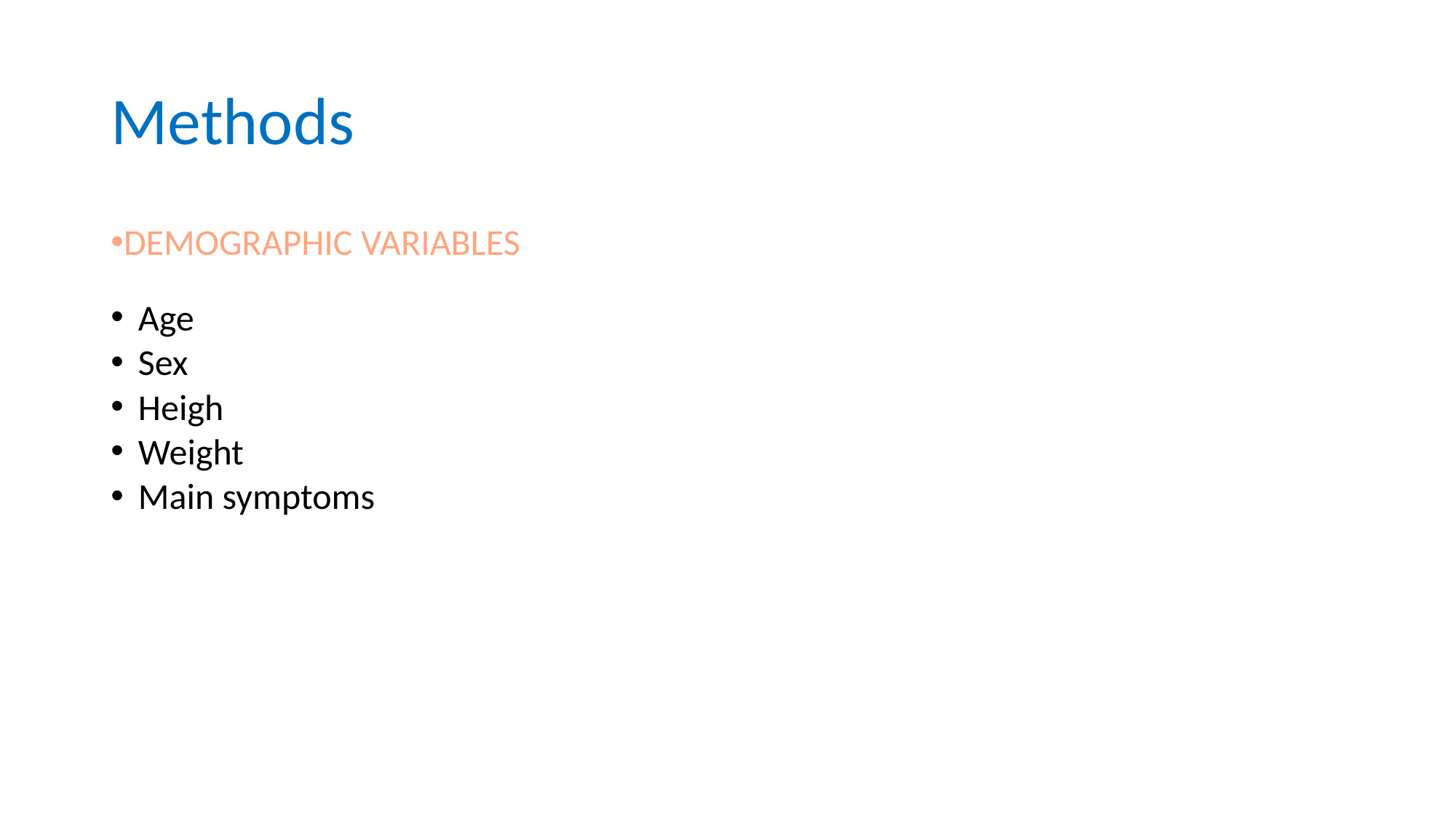

# Methods
DEMOGRAPHIC VARIABLES

Age
Sex
Heigh
Weight
Main symptoms